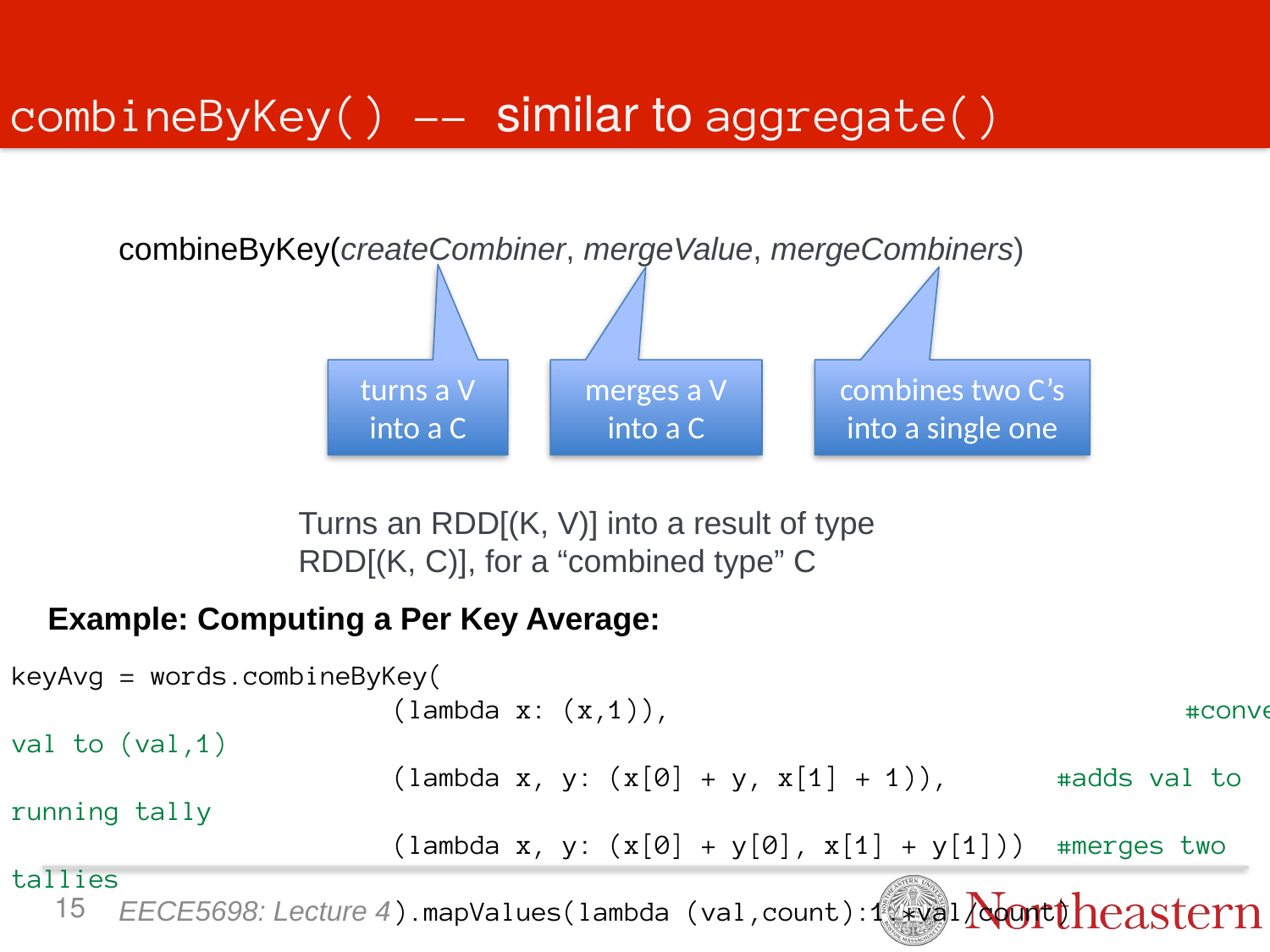

# combineByKey() -- similar to aggregate()
combineByKey(createCombiner, mergeValue, mergeCombiners)
turns a V into a C
merges a V into a C
combines two C’s into a single one
Turns an RDD[(K, V)] into a result of type RDD[(K, C)], for a “combined type” C
Example: Computing a Per Key Average:
keyAvg = words.combineByKey(
			(lambda x: (x,1)), 	               		  #converts val to (val,1)
			(lambda x, y: (x[0] + y, x[1] + 1)),       #adds val to running tally
			(lambda x, y: (x[0] + y[0], x[1] + y[1]))  #merges two tallies
 			).mapValues(lambda (val,count):1.*val/count)
15
EECE5698: Lecture 4